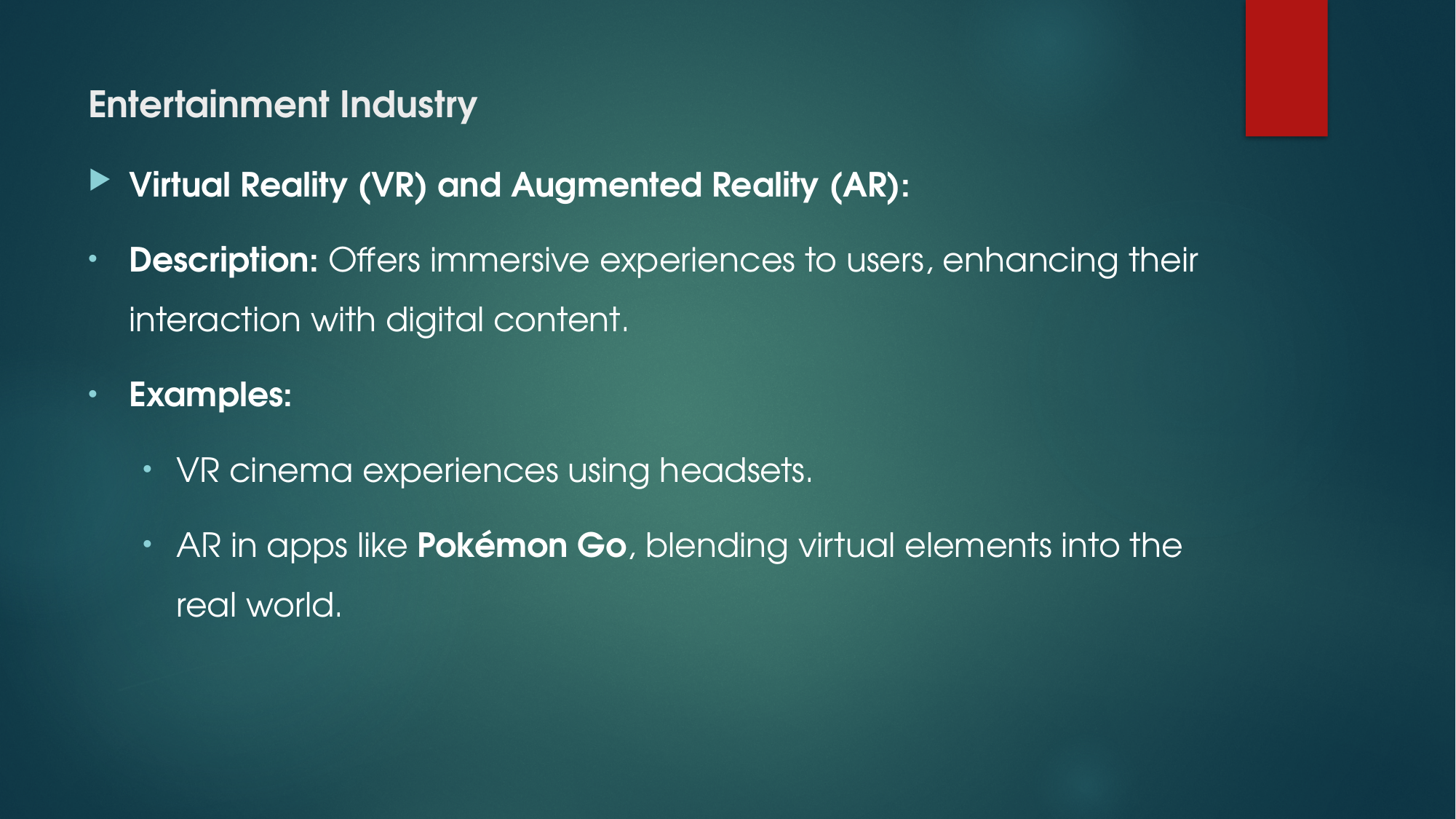

# Entertainment Industry
Virtual Reality (VR) and Augmented Reality (AR):
Description: Offers immersive experiences to users, enhancing their interaction with digital content.
Examples:
VR cinema experiences using headsets.
AR in apps like Pokémon Go, blending virtual elements into the real world.